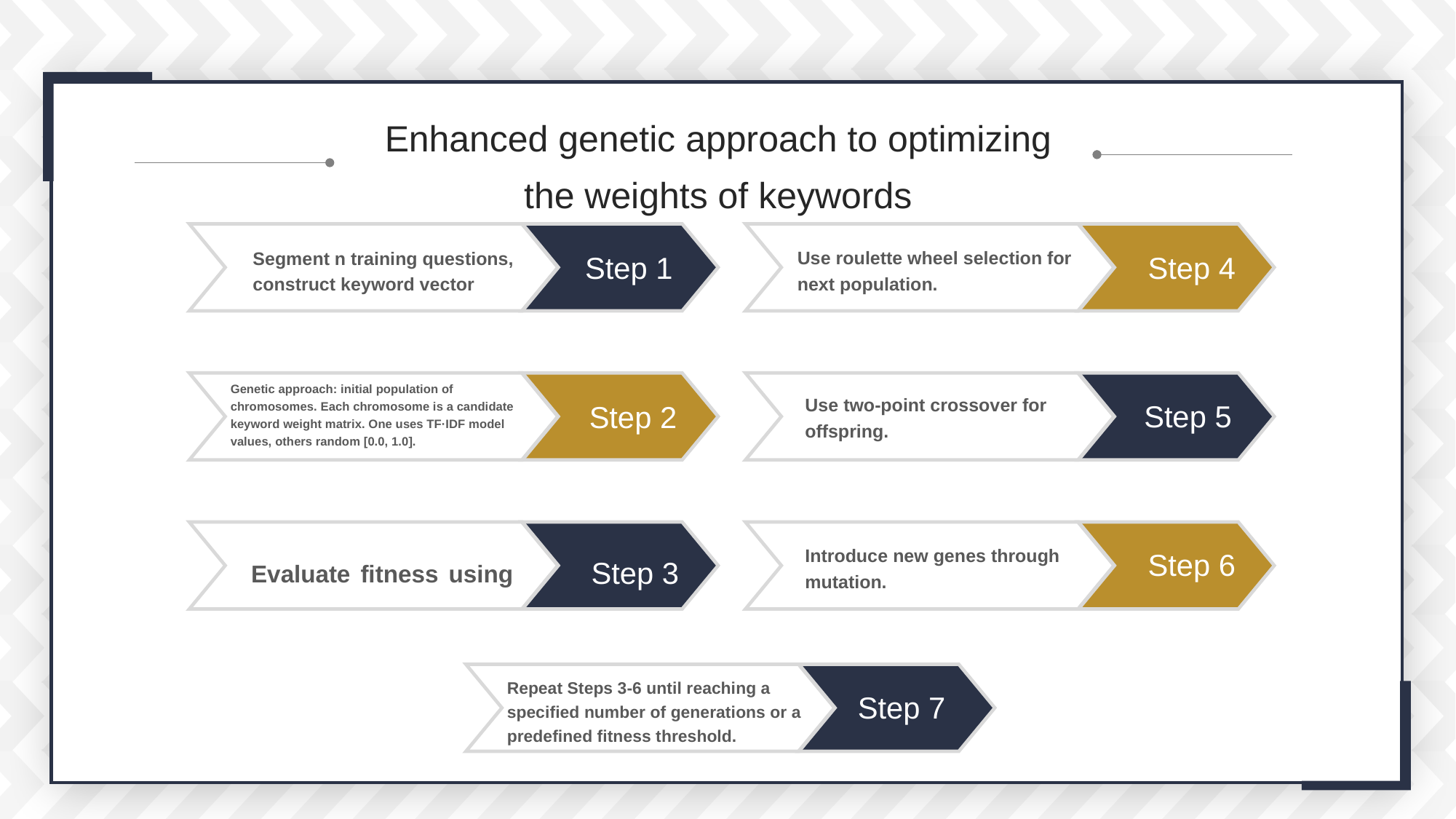

Enhanced genetic approach to optimizing the weights of keywords

Use roulette wheel selection for next population.
Segment n training questions, construct keyword vector
Step 1
Step 4

Genetic approach: initial population of chromosomes. Each chromosome is a candidate keyword weight matrix. One uses TF·IDF model values, others random [0.0, 1.0].

Use two-point crossover for offspring.
Step 5
Step 2

Evaluate fitness using
Introduce new genes through mutation.
Step 6
Step 3

Repeat Steps 3-6 until reaching a specified number of generations or a predefined fitness threshold.
Step 7